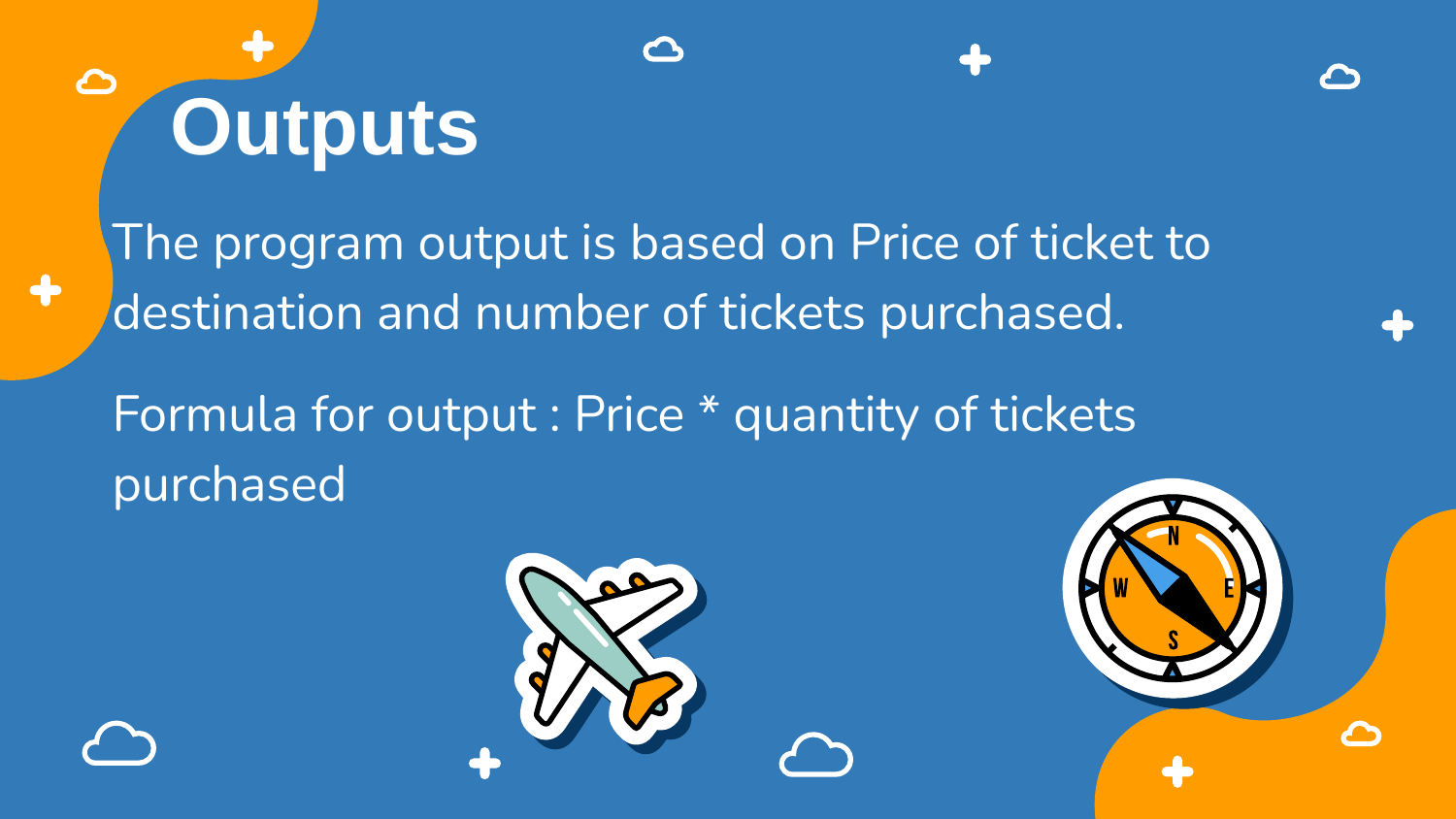

# Outputs
The program output is based on Price of ticket to destination and number of tickets purchased.
Formula for output : Price * quantity of tickets purchased